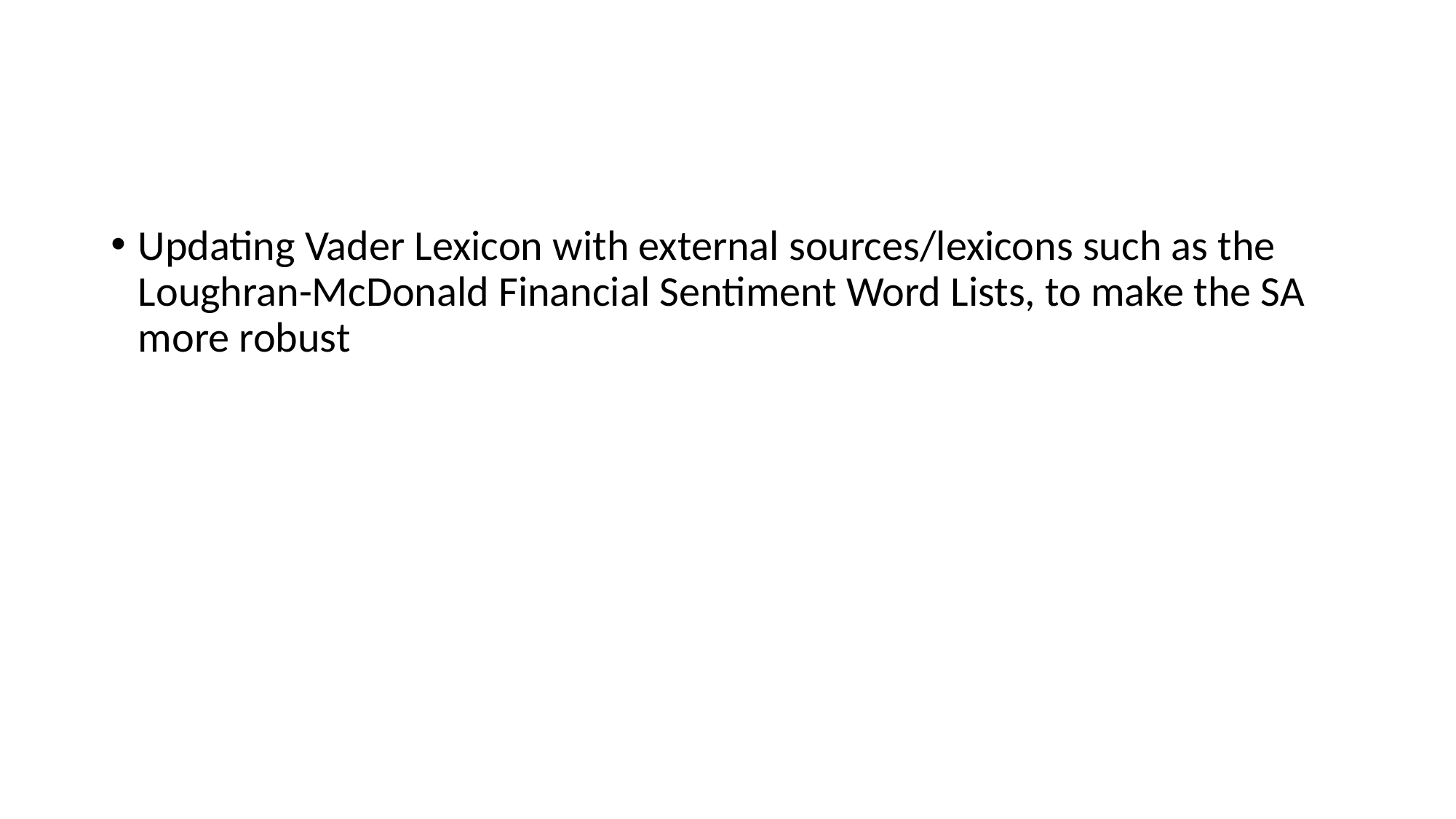

#
Updating Vader Lexicon with external sources/lexicons such as the Loughran-McDonald Financial Sentiment Word Lists, to make the SA more robust